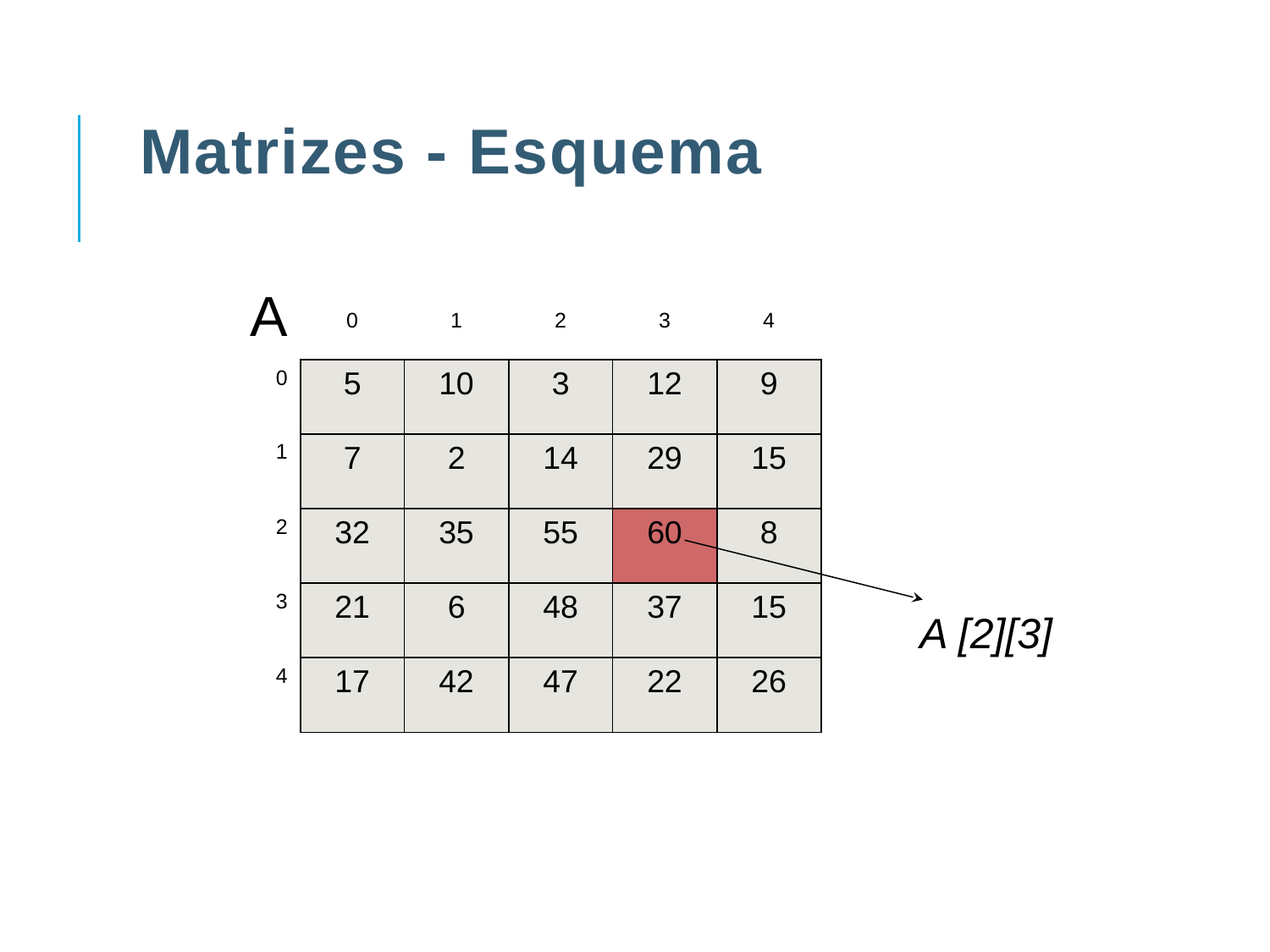

# Matrizes - Esquema
| A | 0 | 1 | 2 | 3 | 4 |
| --- | --- | --- | --- | --- | --- |
| 0 | 5 | 10 | 3 | 12 | 9 |
| 1 | 7 | 2 | 14 | 29 | 15 |
| 2 | 32 | 35 | 55 | 60 | 8 |
| 3 | 21 | 6 | 48 | 37 | 15 |
| 4 | 17 | 42 | 47 | 22 | 26 |
A [2][3]